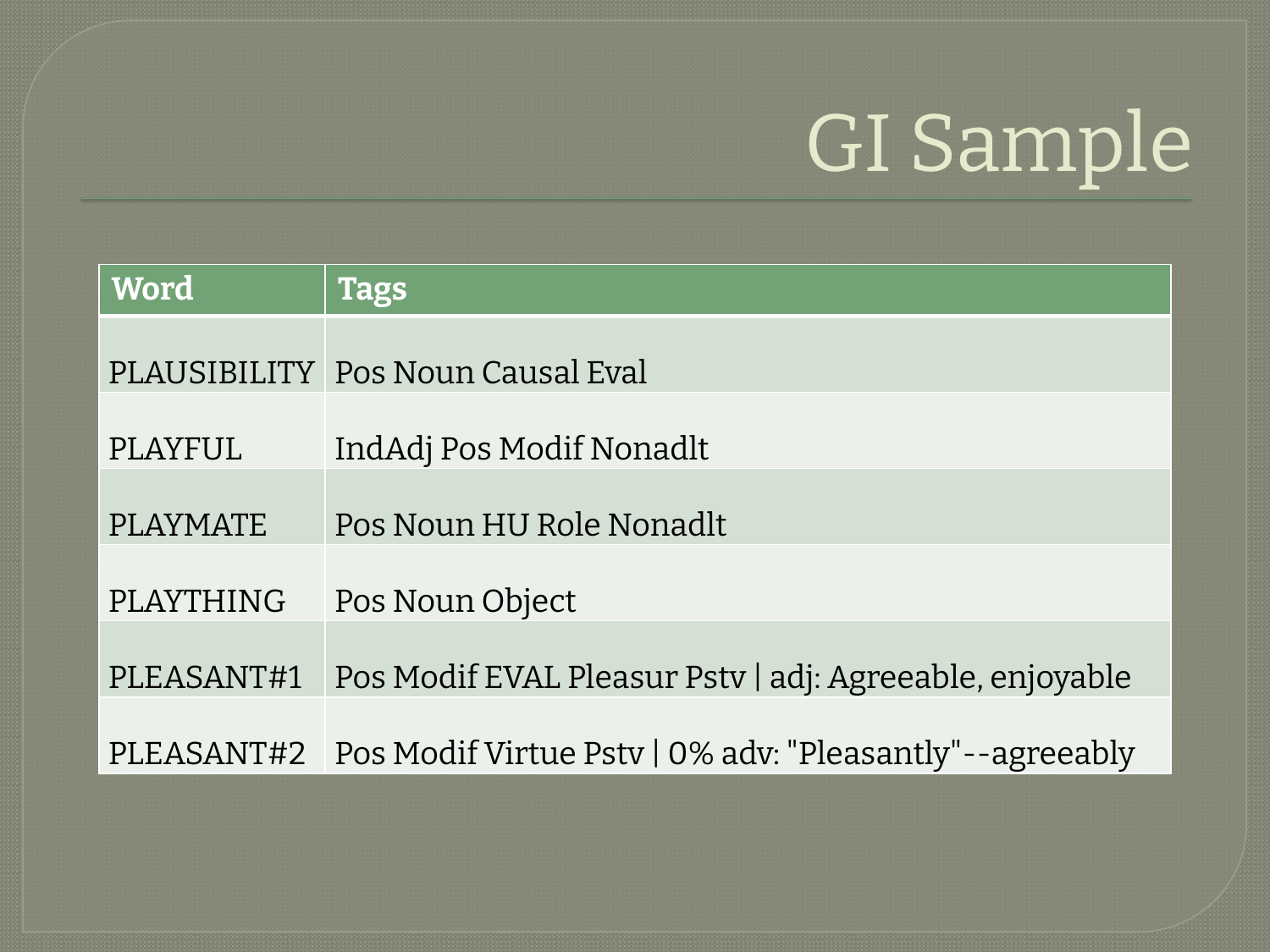

# GI Sample
| Word | Tags |
| --- | --- |
| PLAUSIBILITY | Pos Noun Causal Eval |
| PLAYFUL | IndAdj Pos Modif Nonadlt |
| PLAYMATE | Pos Noun HU Role Nonadlt |
| PLAYTHING | Pos Noun Object |
| PLEASANT#1 | Pos Modif EVAL Pleasur Pstv | adj: Agreeable, enjoyable |
| PLEASANT#2 | Pos Modif Virtue Pstv | 0% adv: "Pleasantly"--agreeably |